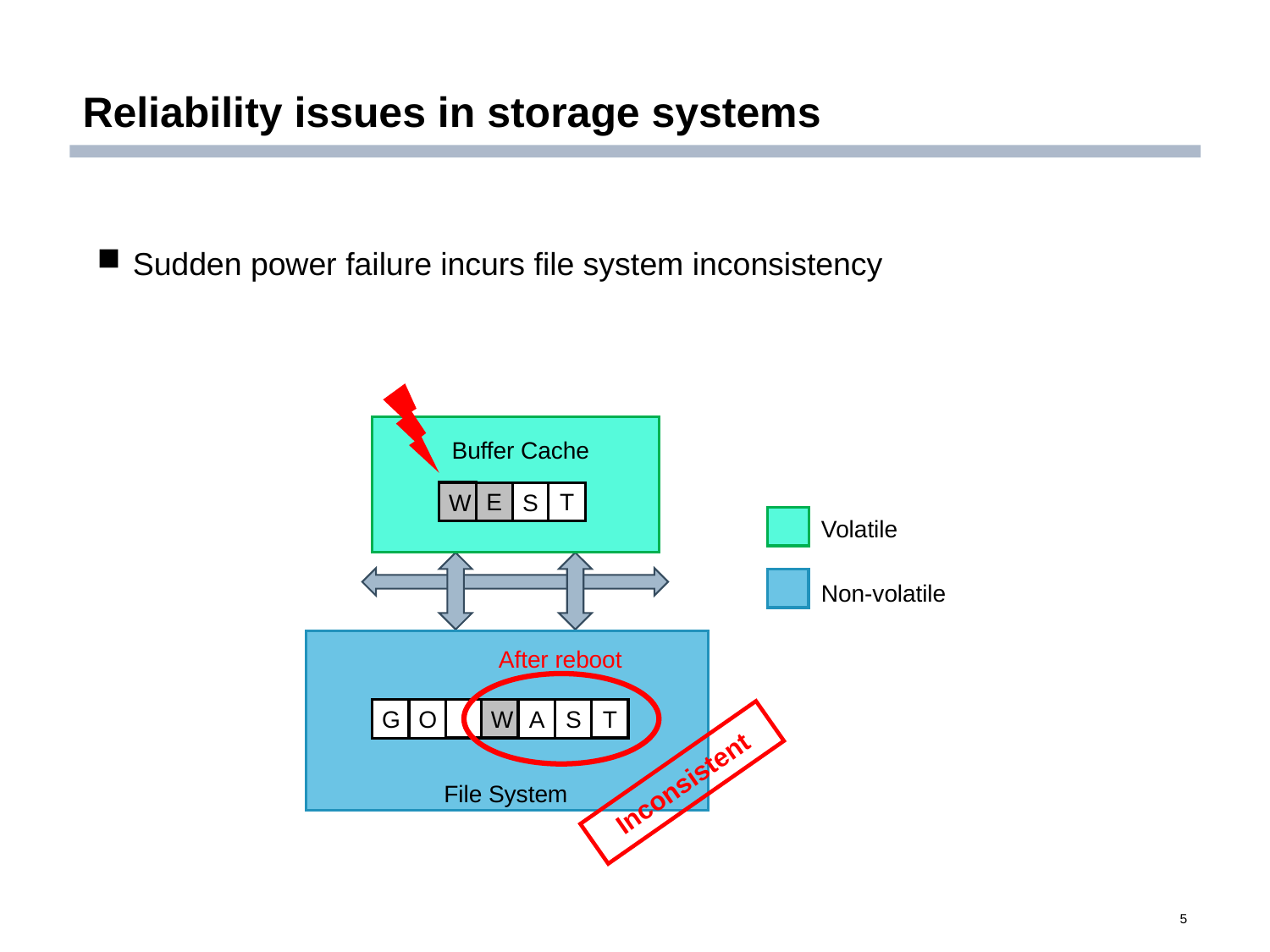

# Reliability issues in storage systems
Sudden power failure incurs file system inconsistency

Buffer Cache
E
A
W
S
T
E
Volatile

Non-volatile

After reboot

T
W
G
O
E
A
S
Inconsistent
File System
5